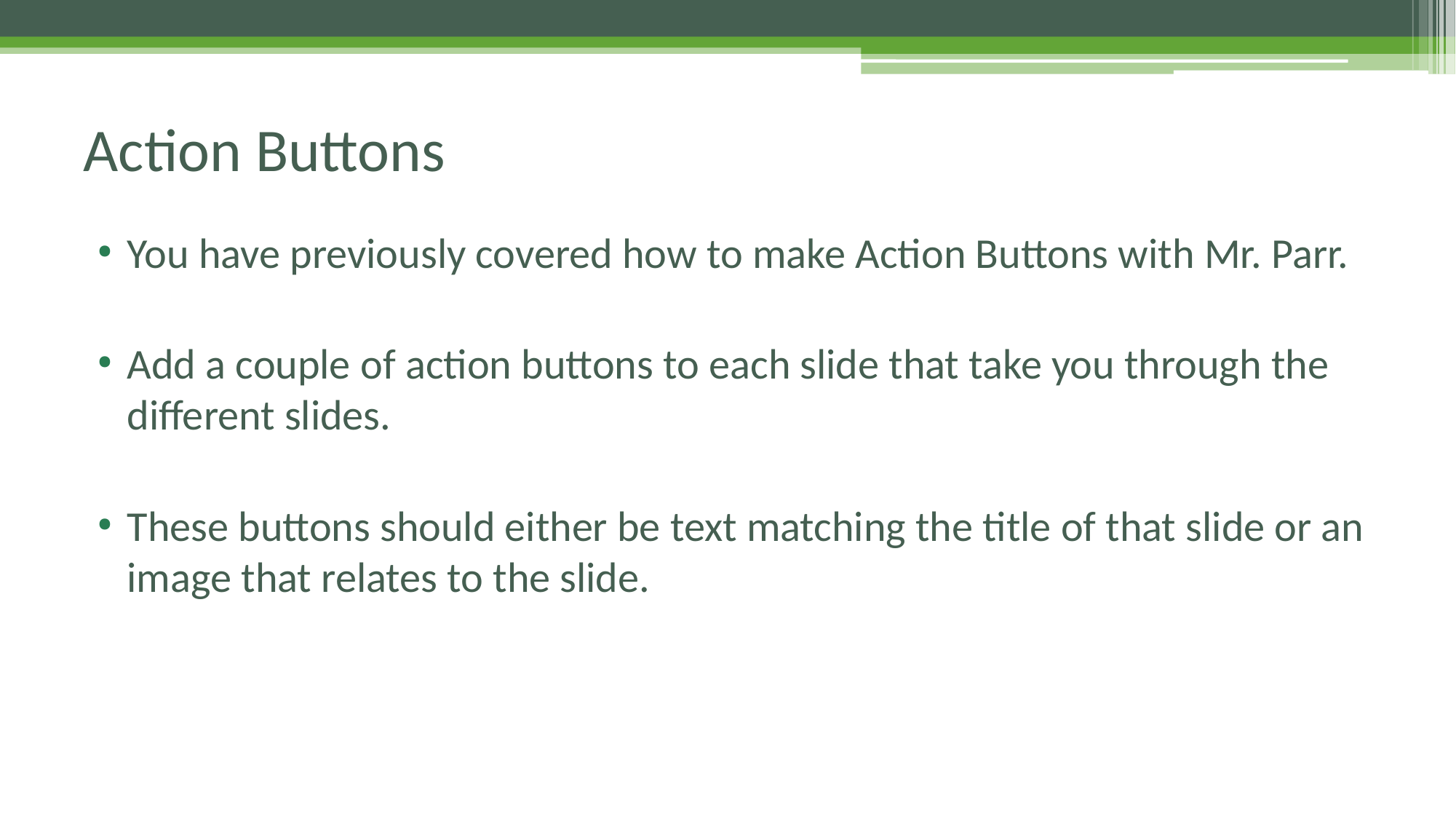

# Action Buttons
You have previously covered how to make Action Buttons with Mr. Parr.

Add a couple of action buttons to each slide that take you through the different slides.

These buttons should either be text matching the title of that slide or an image that relates to the slide.